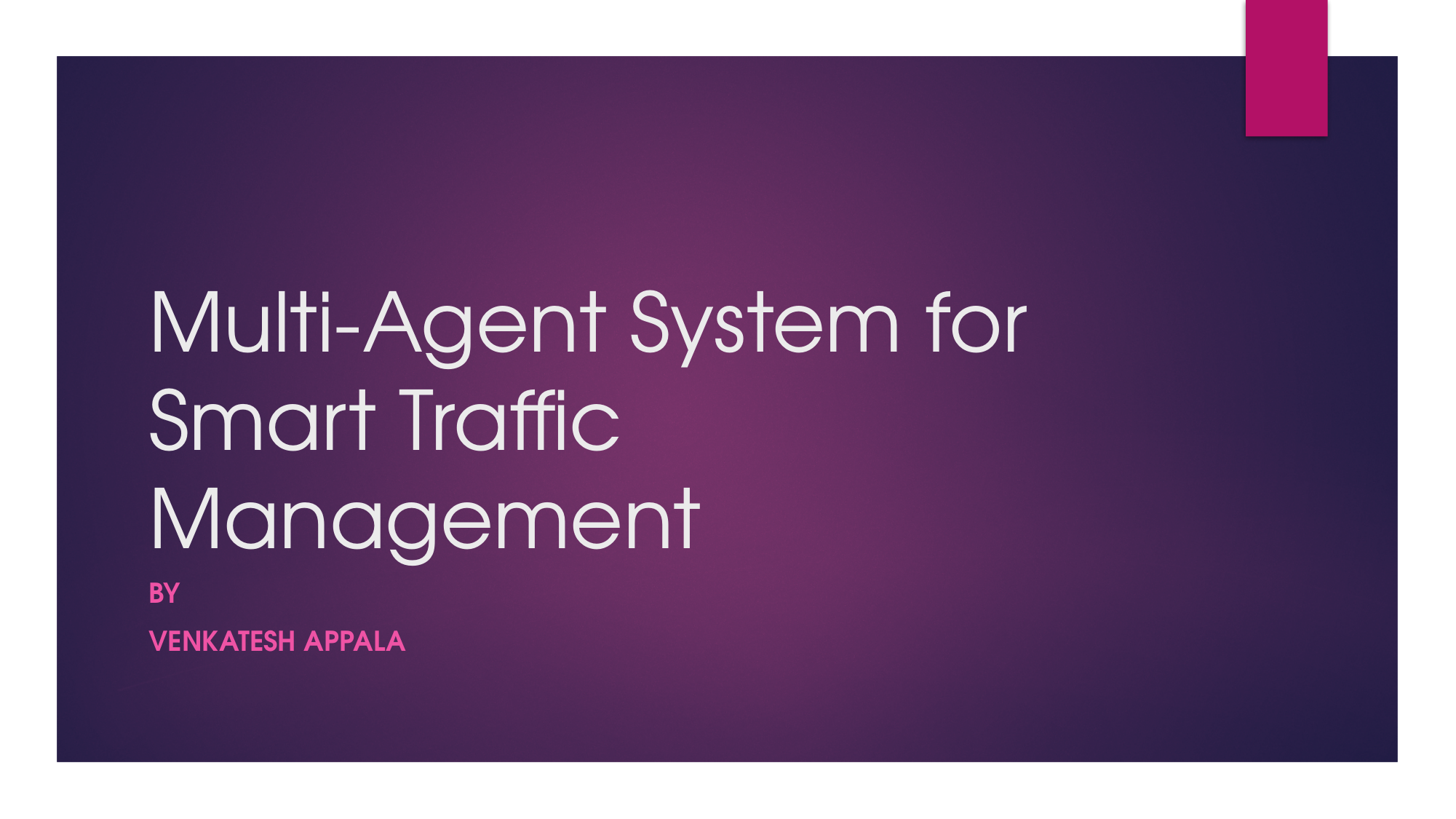

# Multi-Agent System for Smart Traffic Management
By
Venkatesh Appala